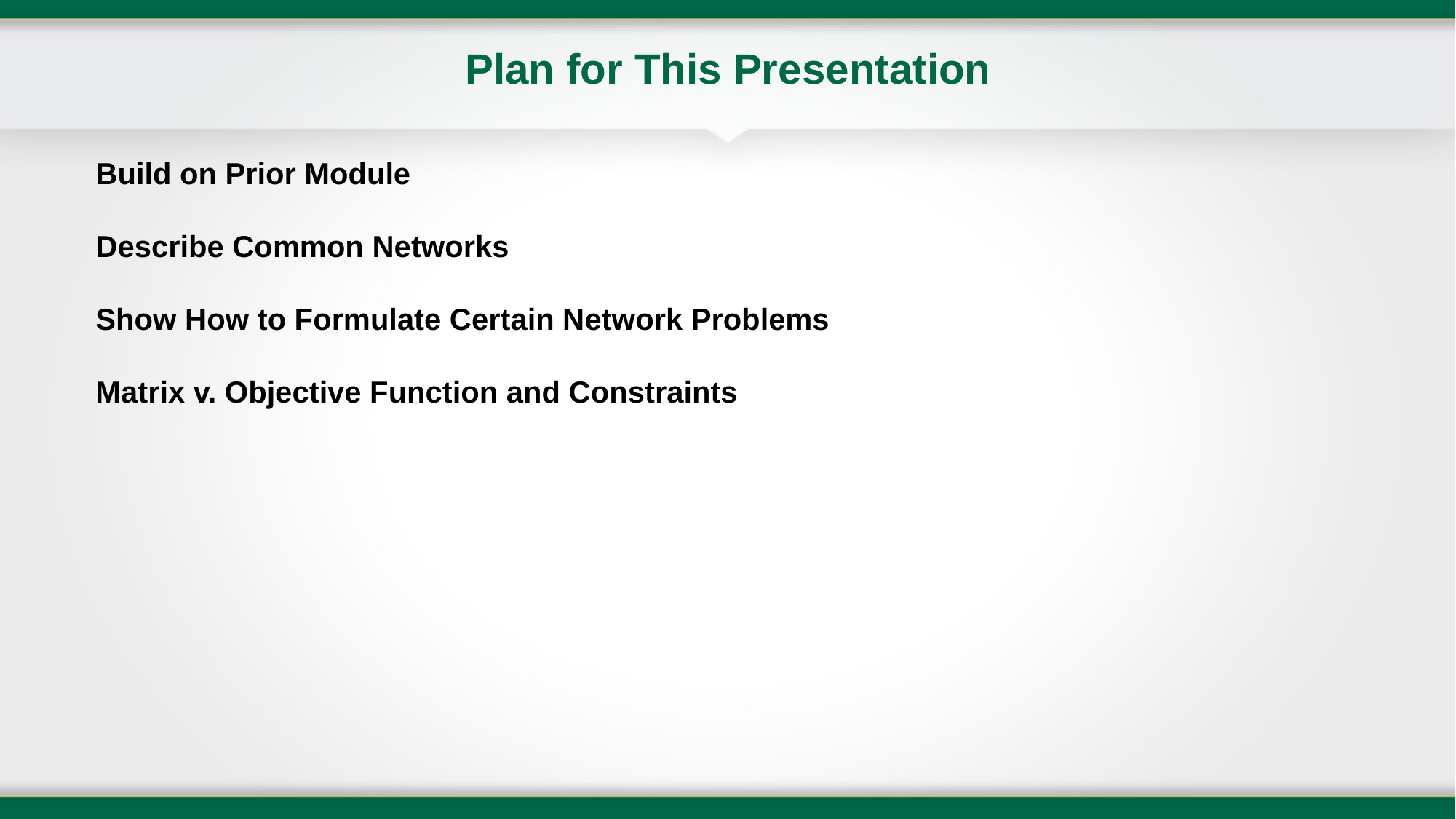

# Plan for This Presentation
Build on Prior Module
Describe Common Networks
Show How to Formulate Certain Network Problems
Matrix v. Objective Function and Constraints